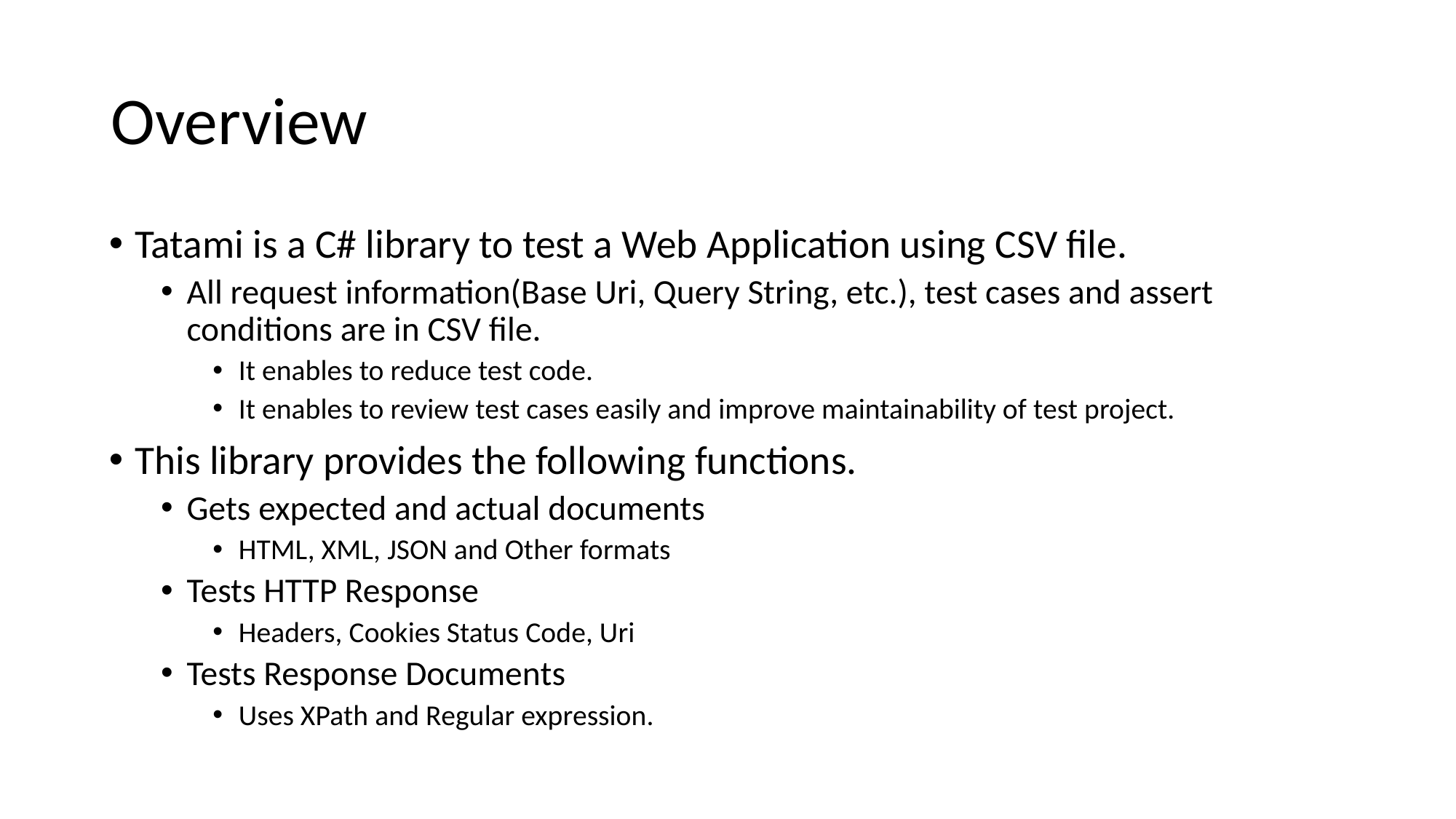

# Overview
Tatami is a C# library to test a Web Application using CSV file.
All request information(Base Uri, Query String, etc.), test cases and assert conditions are in CSV file.
It enables to reduce test code.
It enables to review test cases easily and improve maintainability of test project.
This library provides the following functions.
Gets expected and actual documents
HTML, XML, JSON and Other formats
Tests HTTP Response
Headers, Cookies Status Code, Uri
Tests Response Documents
Uses XPath and Regular expression.